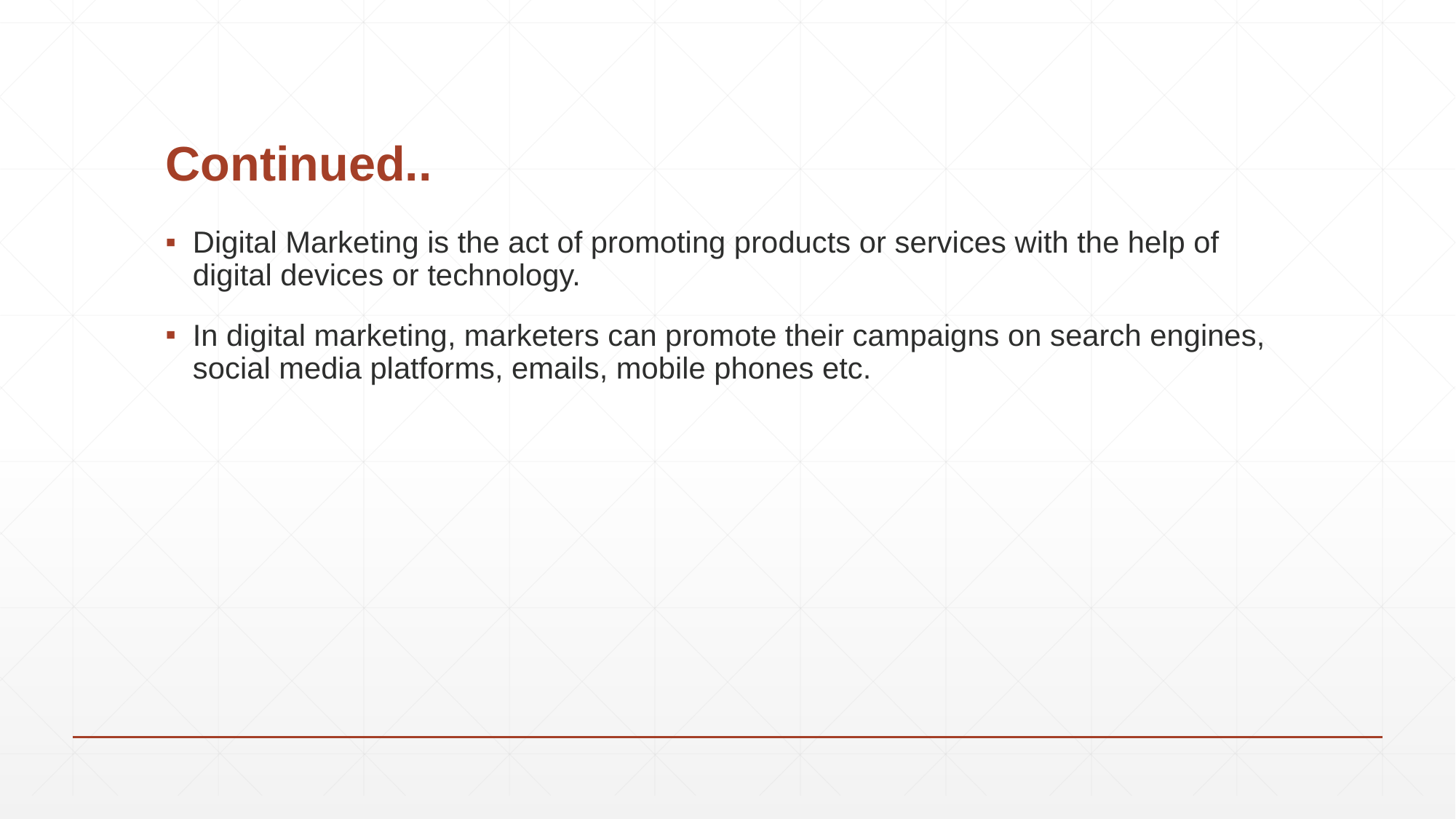

# Continued..
Digital Marketing is the act of promoting products or services with the help of digital devices or technology.
In digital marketing, marketers can promote their campaigns on search engines, social media platforms, emails, mobile phones etc.